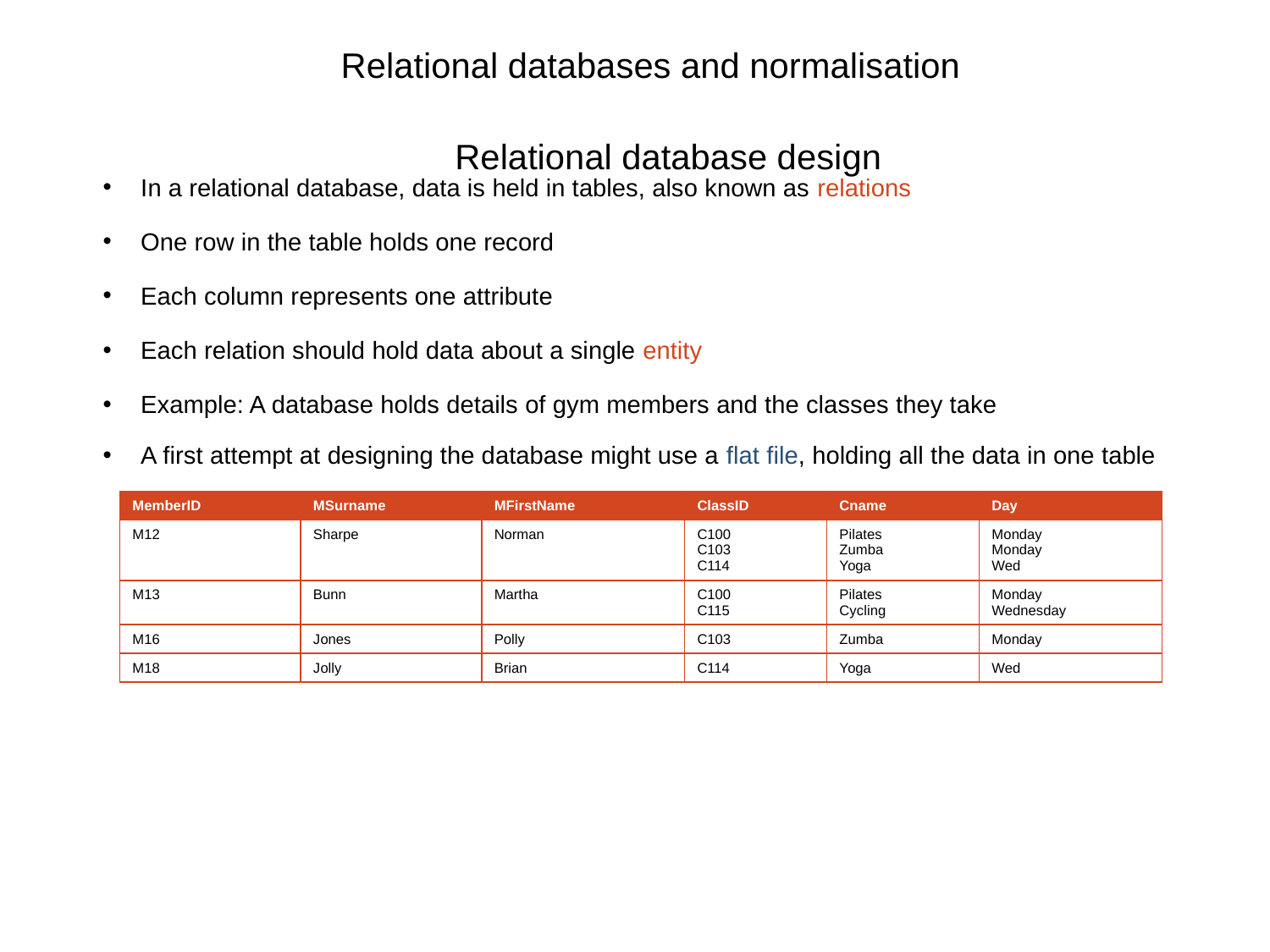

Relational databases and normalisation
Relational database design
In a relational database, data is held in tables, also known as relations
One row in the table holds one record
Each column represents one attribute
Each relation should hold data about a single entity
Example: A database holds details of gym members and the classes they take
A first attempt at designing the database might use a flat file, holding all the data in one table

| MemberID | MSurname | MFirstName | ClassID | Cname | Day |
| --- | --- | --- | --- | --- | --- |
| M12 | Sharpe | Norman | C100 C103 C114 | Pilates Zumba Yoga | Monday Monday Wed |
| M13 | Bunn | Martha | C100 C115 | Pilates Cycling | Monday Wednesday |
| M16 | Jones | Polly | C103 | Zumba | Monday |
| M18 | Jolly | Brian | C114 | Yoga | Wed |